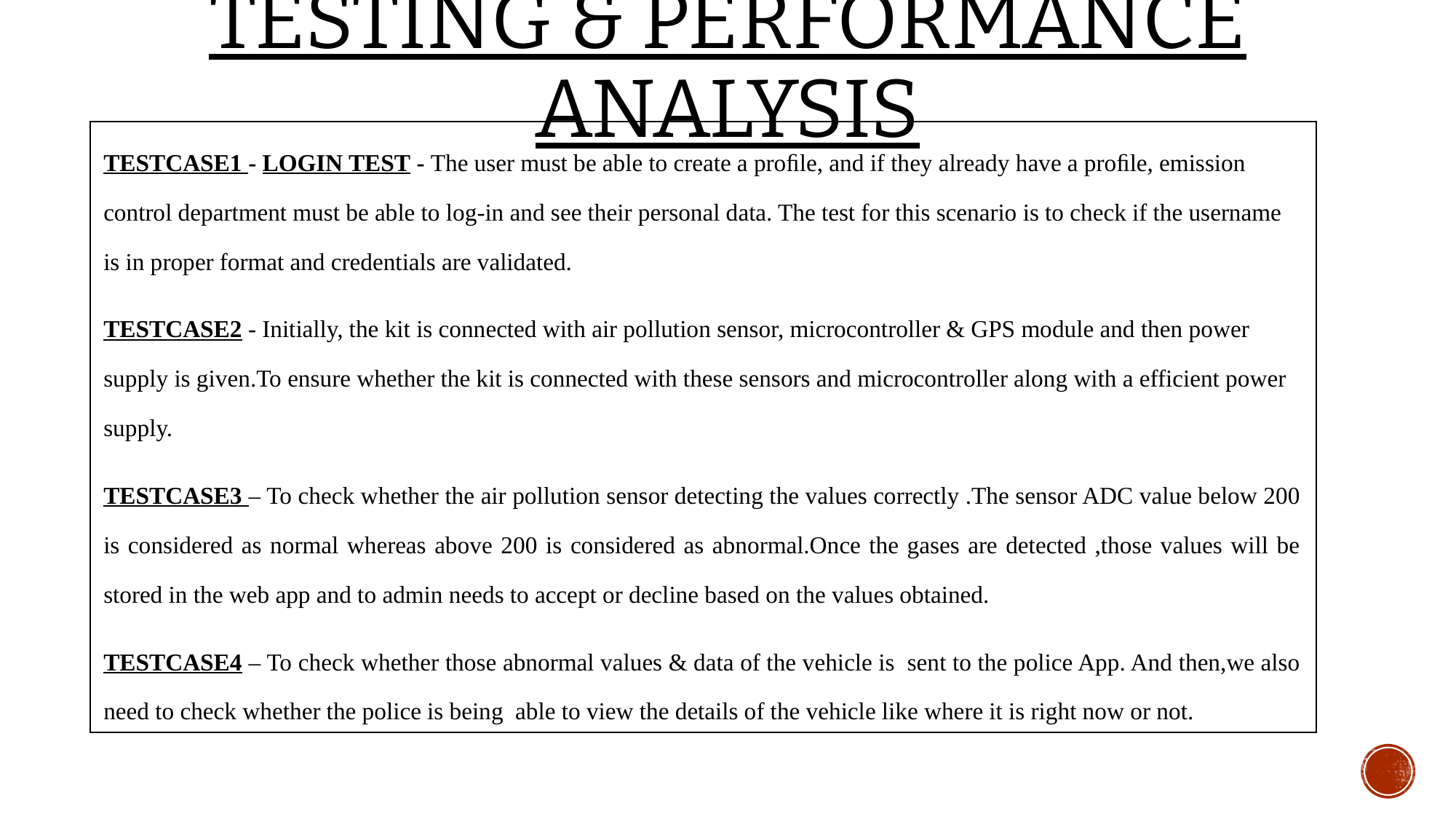

# Testing & Performance analysis
|  |
| --- |
TESTCASE1 - LOGIN TEST - The user must be able to create a proﬁle, and if they already have a proﬁle, emission control department must be able to log-in and see their personal data. The test for this scenario is to check if the username is in proper format and credentials are validated.
TESTCASE2 - Initially, the kit is connected with air pollution sensor, microcontroller & GPS module and then power supply is given.To ensure whether the kit is connected with these sensors and microcontroller along with a efficient power supply.
TESTCASE3 – To check whether the air pollution sensor detecting the values correctly .The sensor ADC value below 200 is considered as normal whereas above 200 is considered as abnormal.Once the gases are detected ,those values will be stored in the web app and to admin needs to accept or decline based on the values obtained.
TESTCASE4 – To check whether those abnormal values & data of the vehicle is  sent to the police App. And then,we also need to check whether the police is being  able to view the details of the vehicle like where it is right now or not.